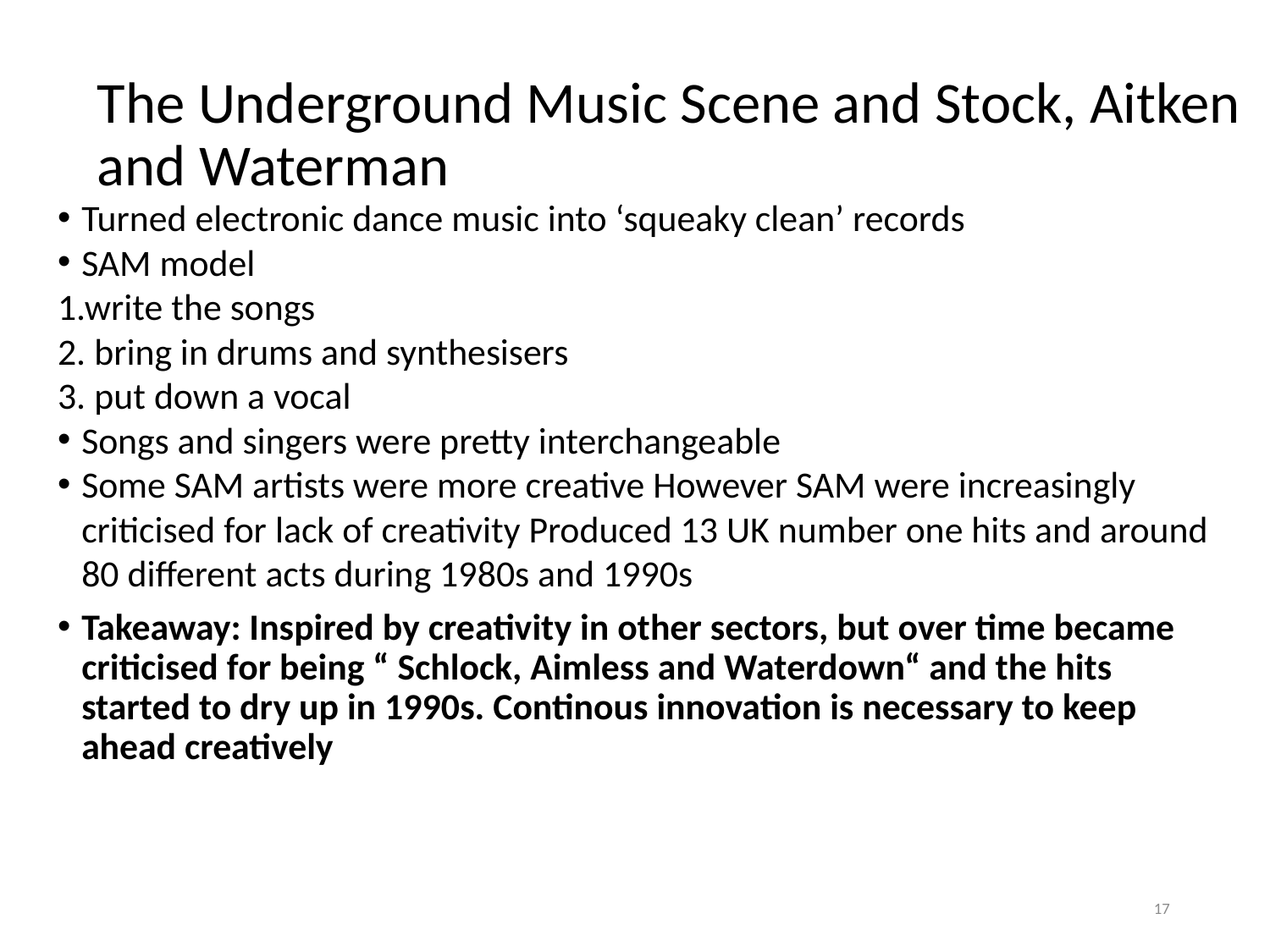

# The Underground Music Scene and Stock, Aitken and Waterman
Turned electronic dance music into ‘squeaky clean’ records
SAM model
1.write the songs
2. bring in drums and synthesisers
3. put down a vocal
Songs and singers were pretty interchangeable
Some SAM artists were more creative However SAM were increasingly criticised for lack of creativity Produced 13 UK number one hits and around 80 different acts during 1980s and 1990s
Takeaway: Inspired by creativity in other sectors, but over time became criticised for being “ Schlock, Aimless and Waterdown“ and the hits started to dry up in 1990s. Continous innovation is necessary to keep ahead creatively
17